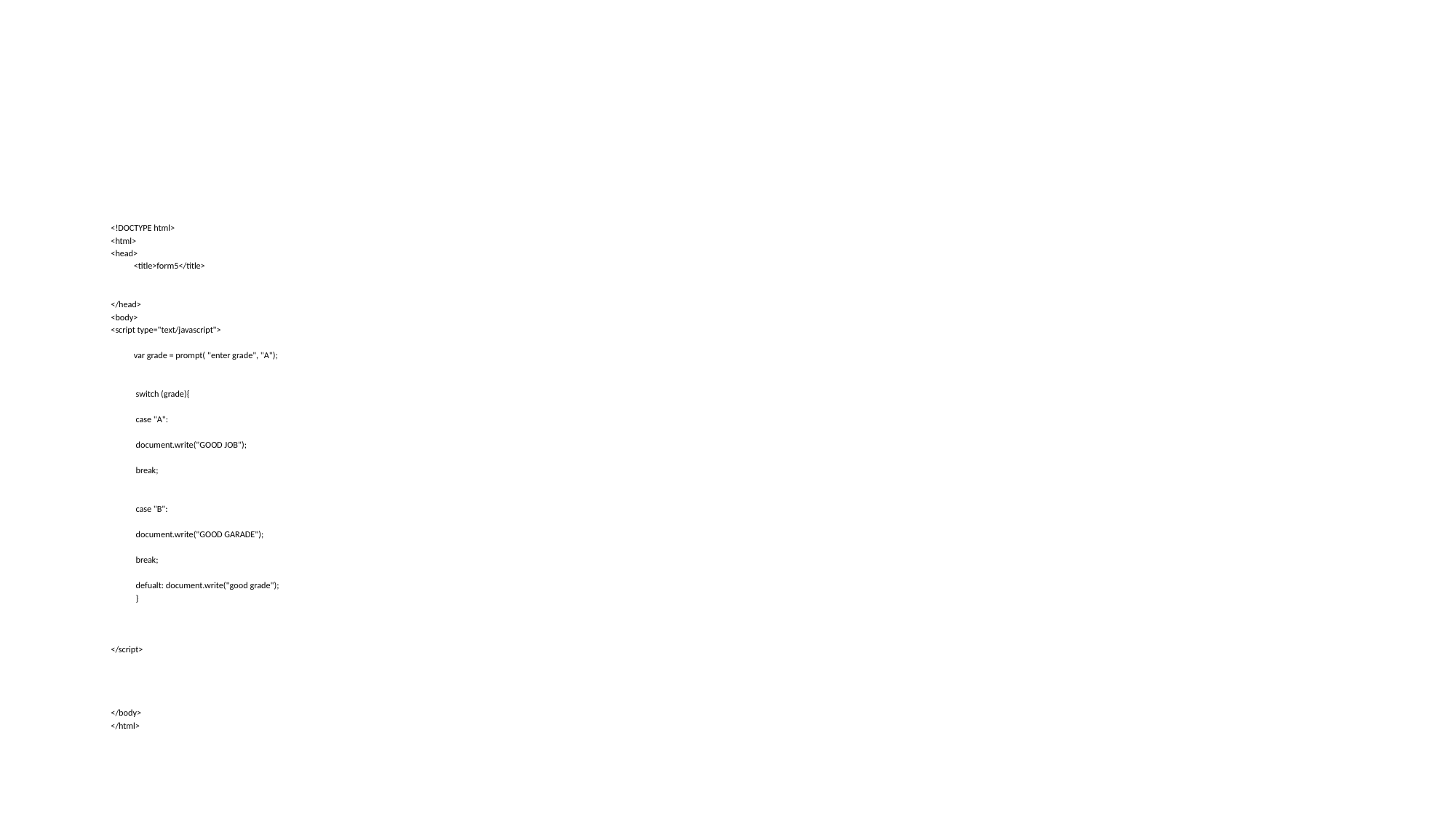

#
<!DOCTYPE html>
<html>
<head>
	<title>form5</title>

</head>
<body>
<script type="text/javascript">

	var grade = prompt( "enter grade", "A");

	 switch (grade){

	 case "A":

	 document.write("GOOD JOB");

	 break;

	 case "B":

	 document.write("GOOD GARADE");

	 break;

	 defualt: document.write("good grade");
	 }

</script>

</body>
</html>